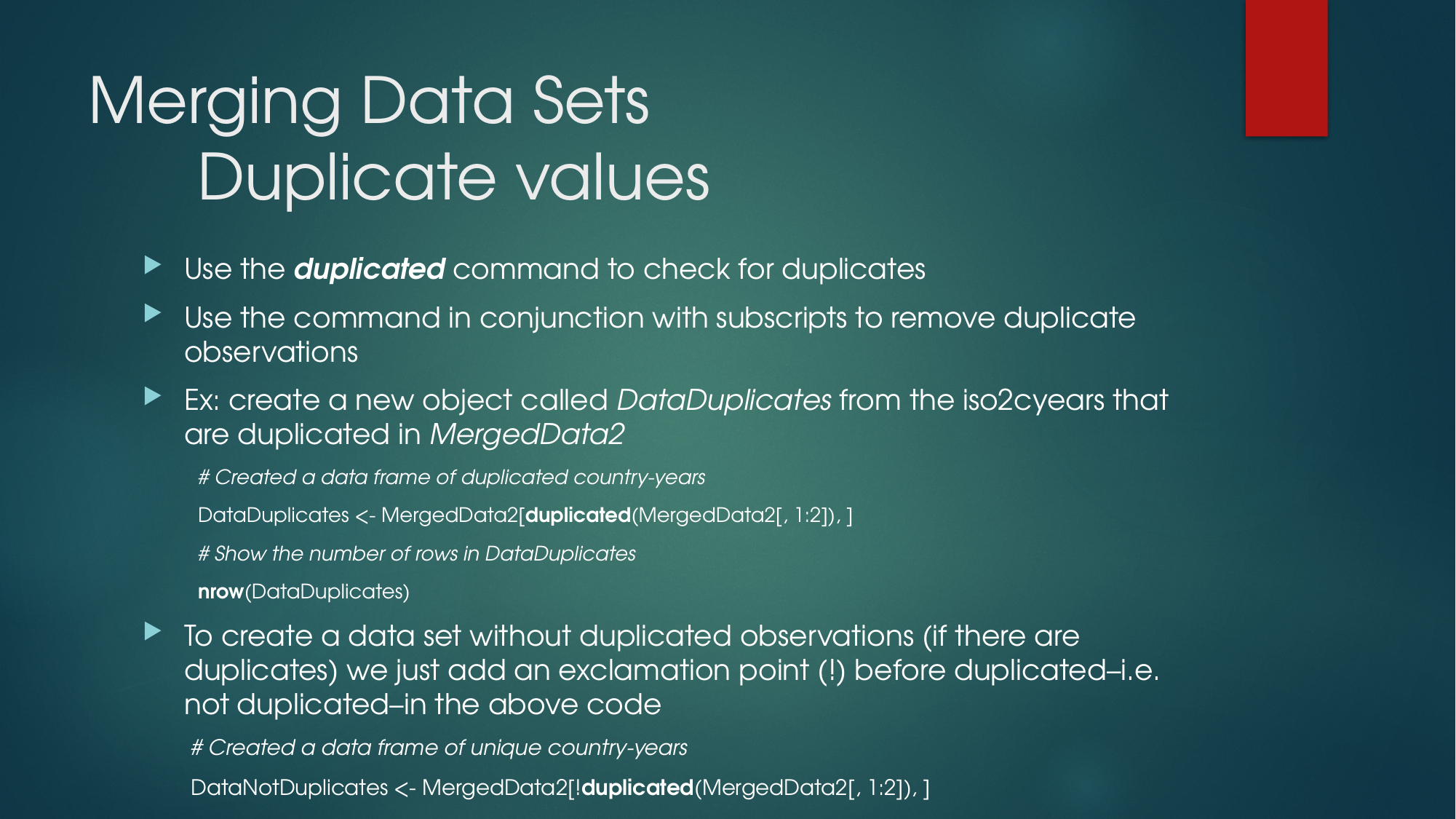

# Merging Data Sets Duplicate values
Use the duplicated command to check for duplicates
Use the command in conjunction with subscripts to remove duplicate observations
Ex: create a new object called DataDuplicates from the iso2cyears that are duplicated in MergedData2
# Created a data frame of duplicated country-years
DataDuplicates <- MergedData2[duplicated(MergedData2[, 1:2]), ]
# Show the number of rows in DataDuplicates
nrow(DataDuplicates)
To create a data set without duplicated observations (if there are duplicates) we just add an exclamation point (!) before duplicated–i.e. not duplicated–in the above code
# Created a data frame of unique country-years
DataNotDuplicates <- MergedData2[!duplicated(MergedData2[, 1:2]), ]